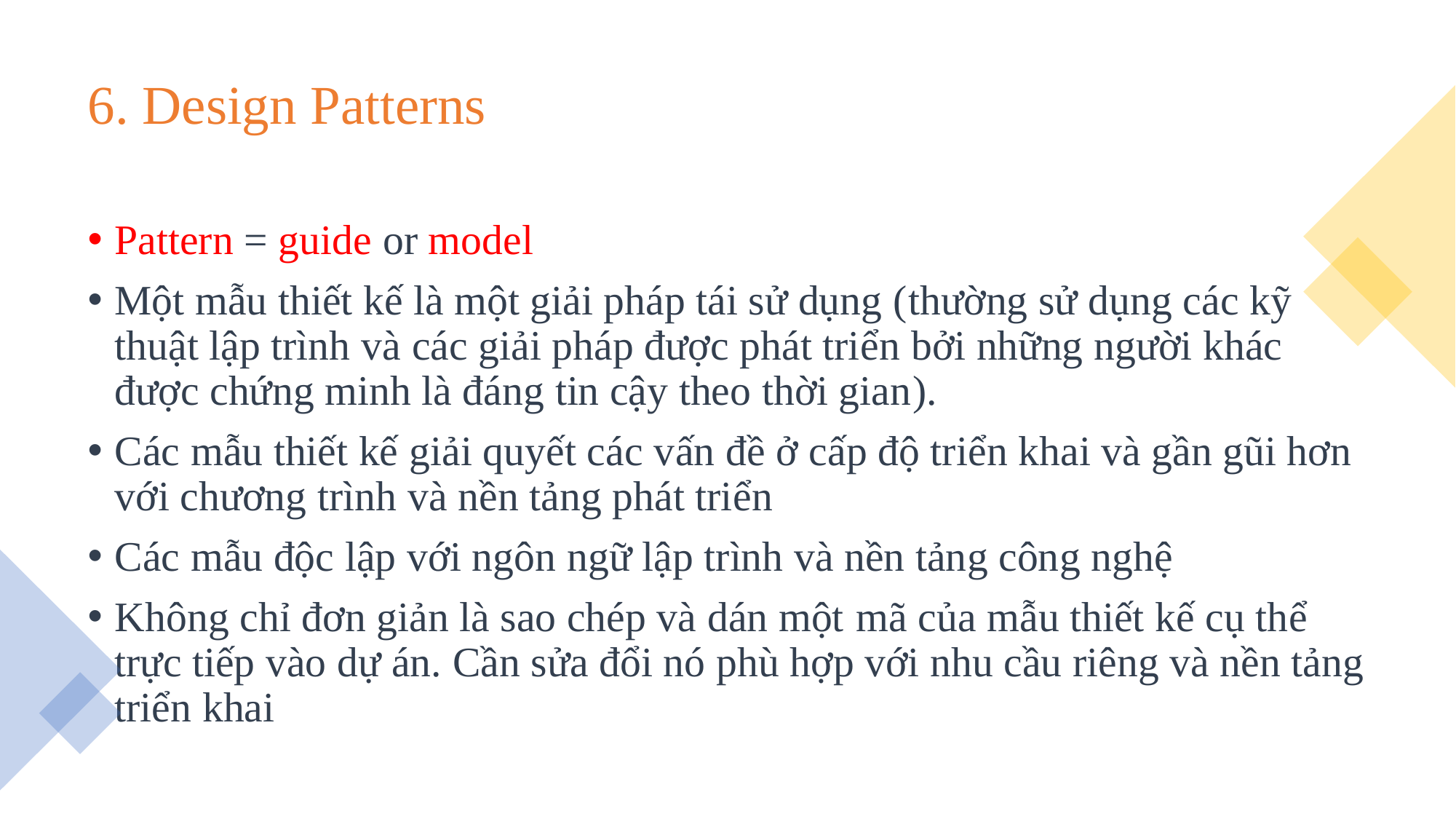

# 6. Design Patterns

Pattern = guide or model
Một mẫu thiết kế là một giải pháp tái sử dụng (thường sử dụng các kỹ thuật lập trình và các giải pháp được phát triển bởi những người khác được chứng minh là đáng tin cậy theo thời gian).
Các mẫu thiết kế giải quyết các vấn đề ở cấp độ triển khai và gần gũi hơn với chương trình và nền tảng phát triển
Các mẫu độc lập với ngôn ngữ lập trình và nền tảng công nghệ
Không chỉ đơn giản là sao chép và dán một mã của mẫu thiết kế cụ thể trực tiếp vào dự án. Cần sửa đổi nó phù hợp với nhu cầu riêng và nền tảng triển khai